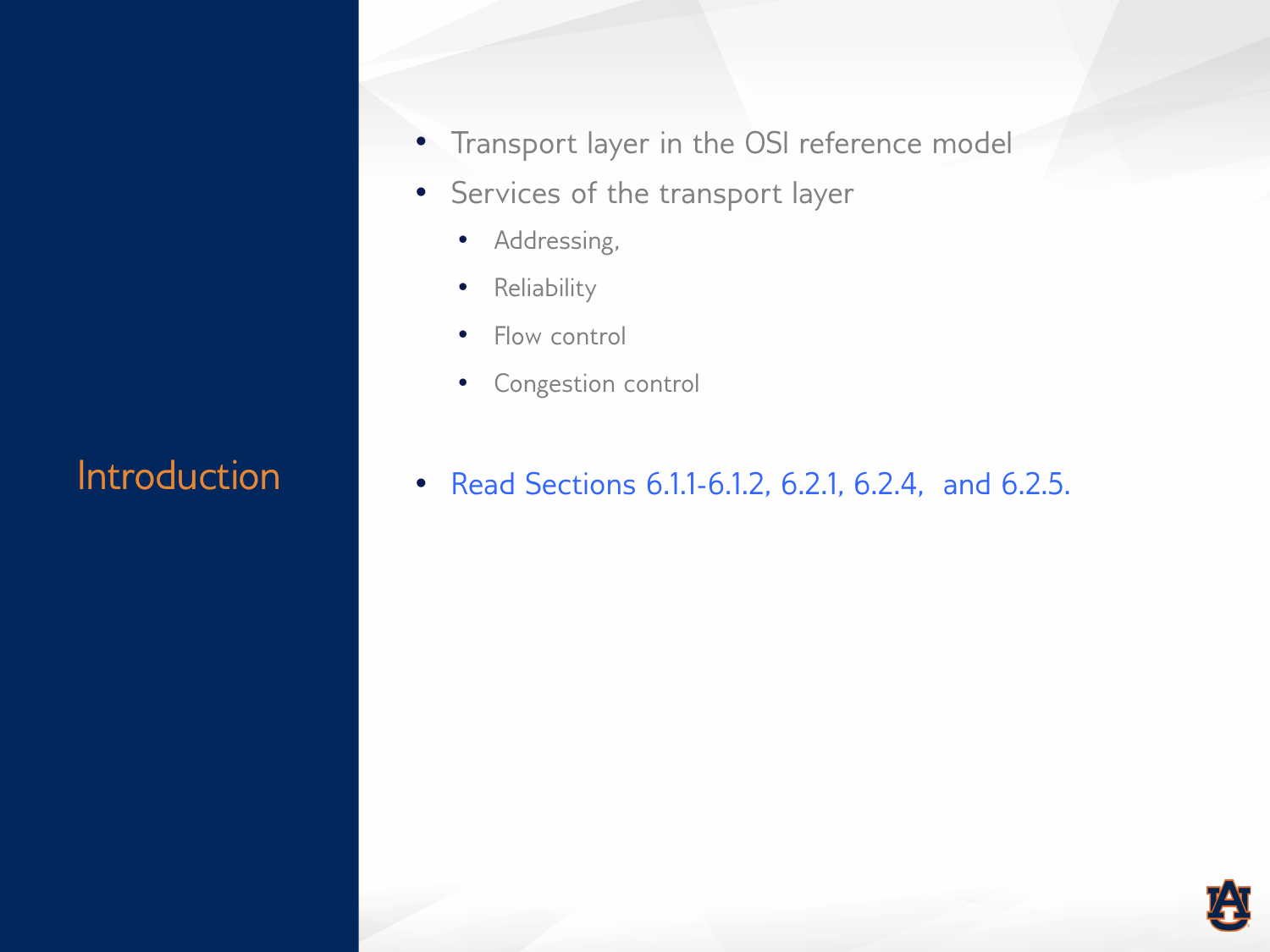

# Introduction
Transport layer in the OSI reference model
Services of the transport layer
Addressing,
Reliability
Flow control
Congestion control

Read Sections 6.1.1-6.1.2, 6.2.1, 6.2.4,  and 6.2.5.